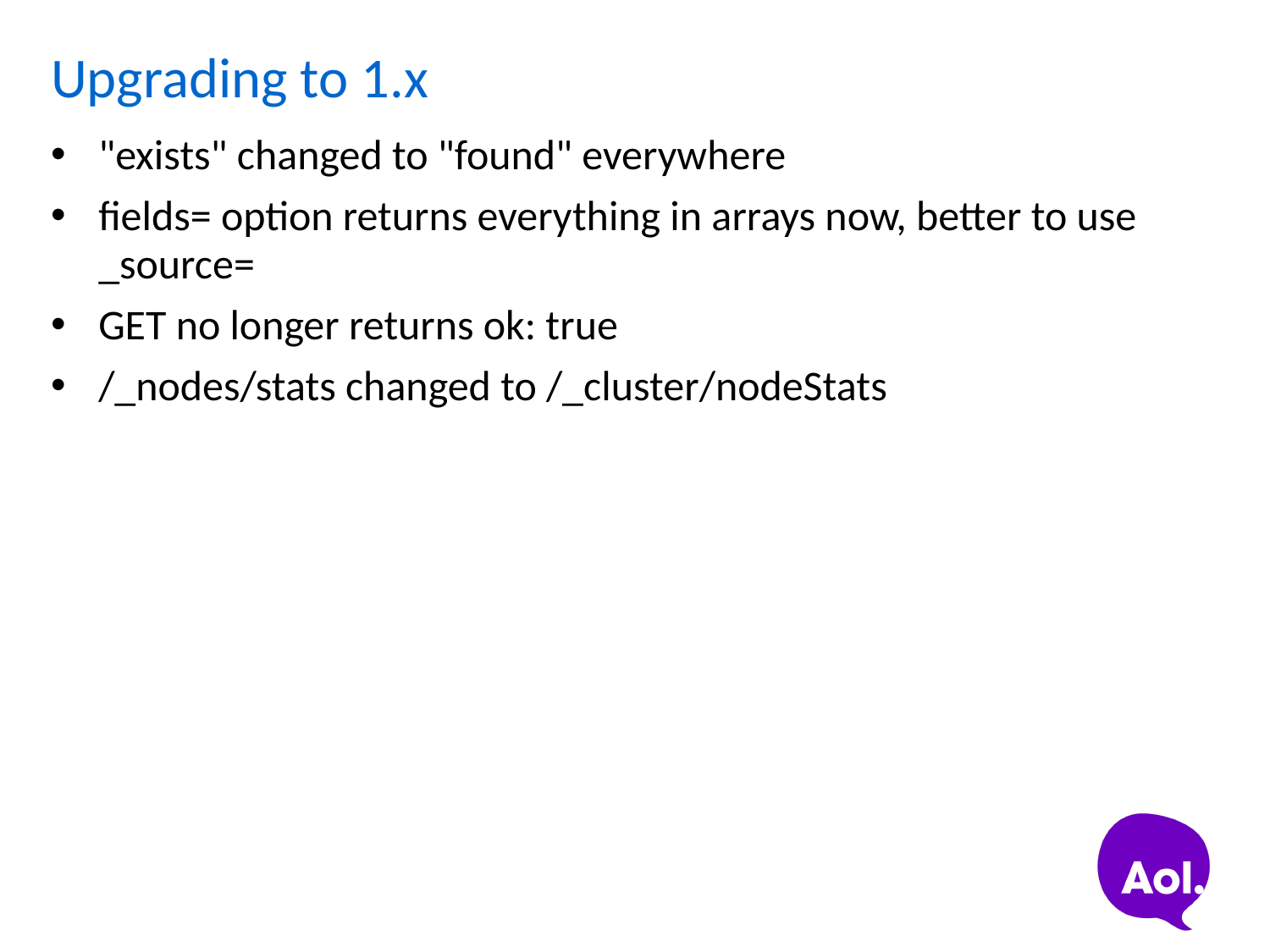

# Upgrading to 1.x
"exists" changed to "found" everywhere
fields= option returns everything in arrays now, better to use _source=
GET no longer returns ok: true
/_nodes/stats changed to /_cluster/nodeStats